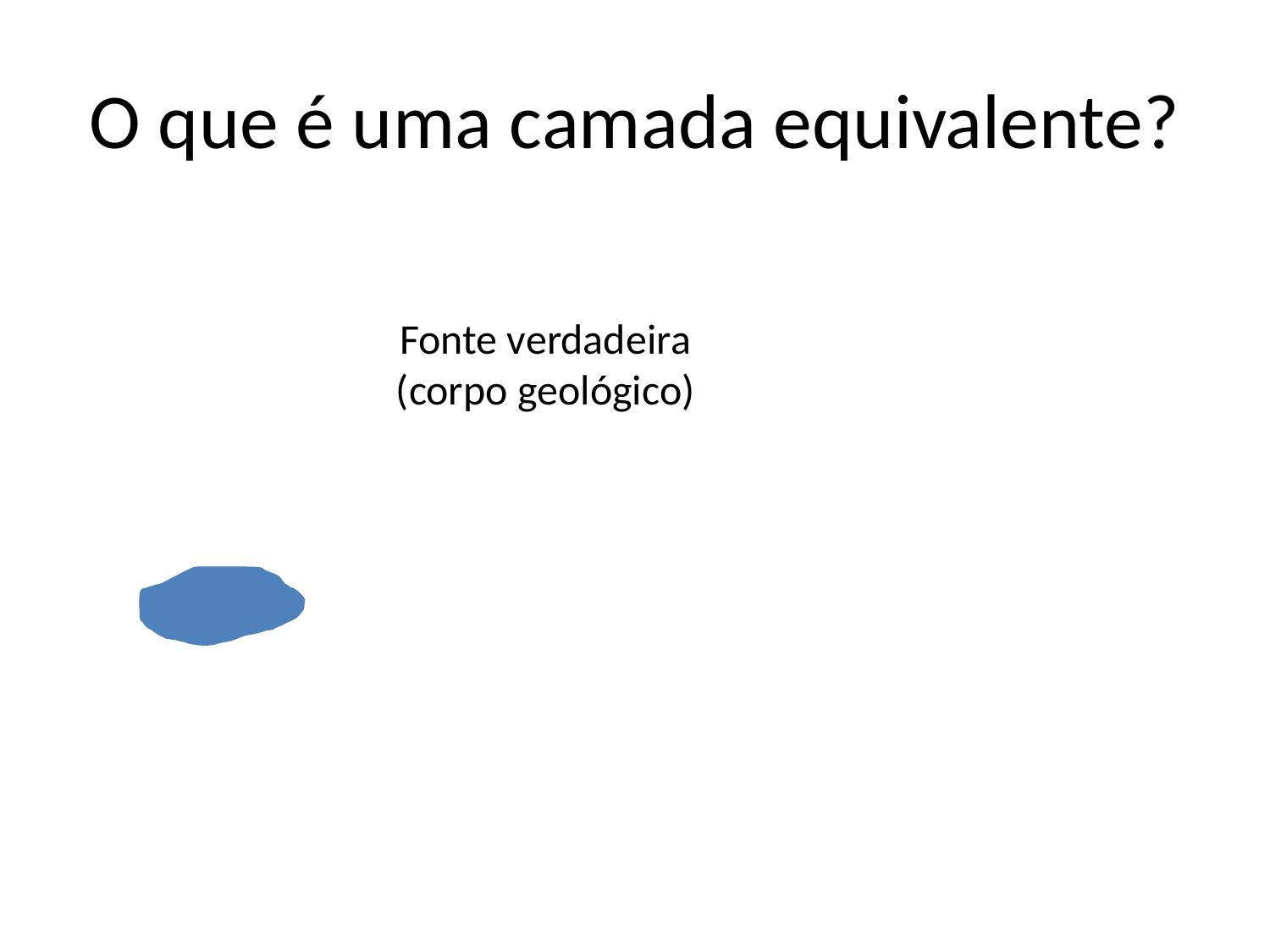

# O que é uma camada equivalente?
Fonte verdadeira (corpo geológico)